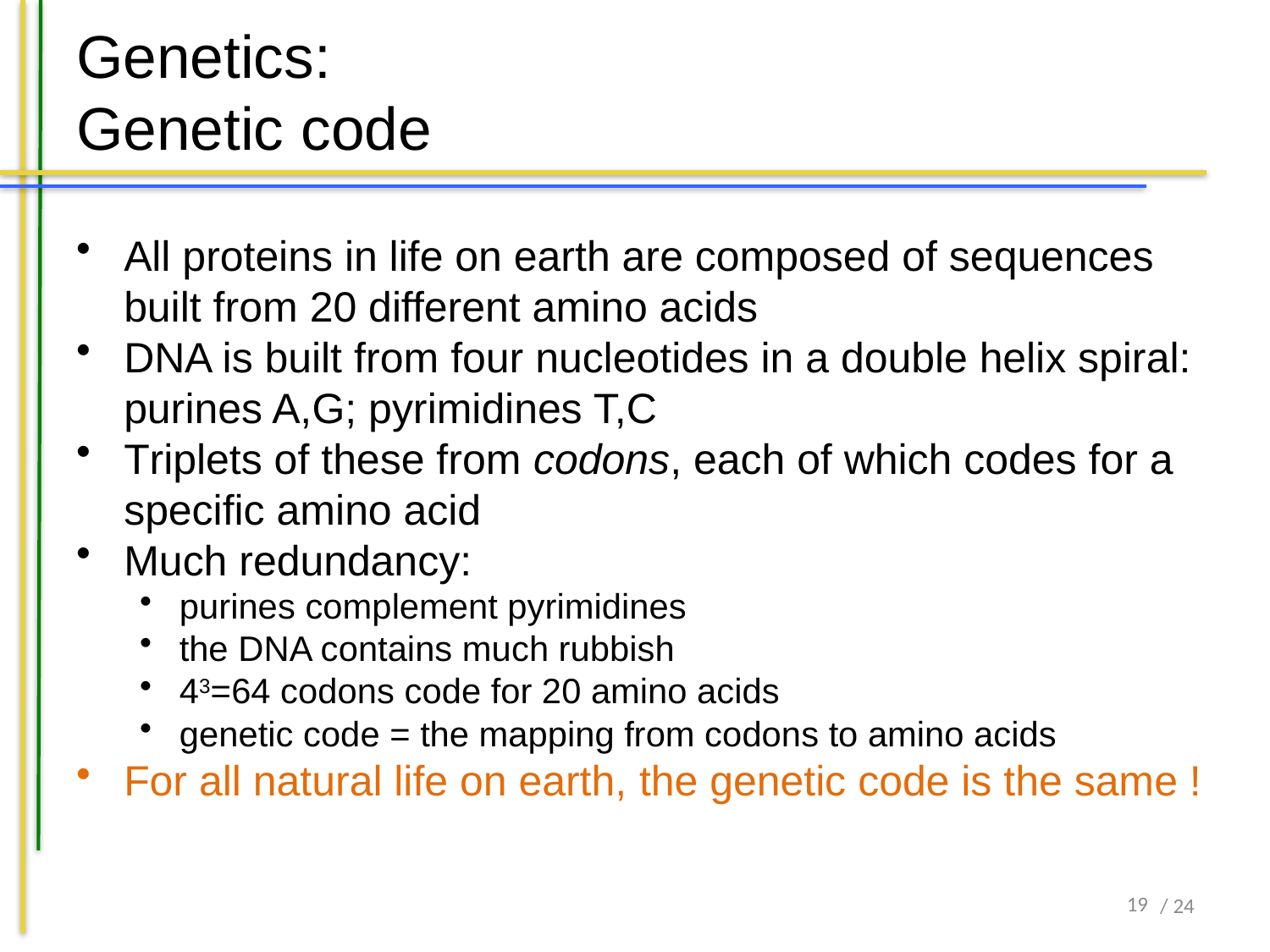

# Genetics: Genetic code
All proteins in life on earth are composed of sequences built from 20 different amino acids
DNA is built from four nucleotides in a double helix spiral: purines A,G; pyrimidines T,C
Triplets of these from codons, each of which codes for a specific amino acid
Much redundancy:
purines complement pyrimidines
the DNA contains much rubbish
43=64 codons code for 20 amino acids
genetic code = the mapping from codons to amino acids
For all natural life on earth, the genetic code is the same !

19